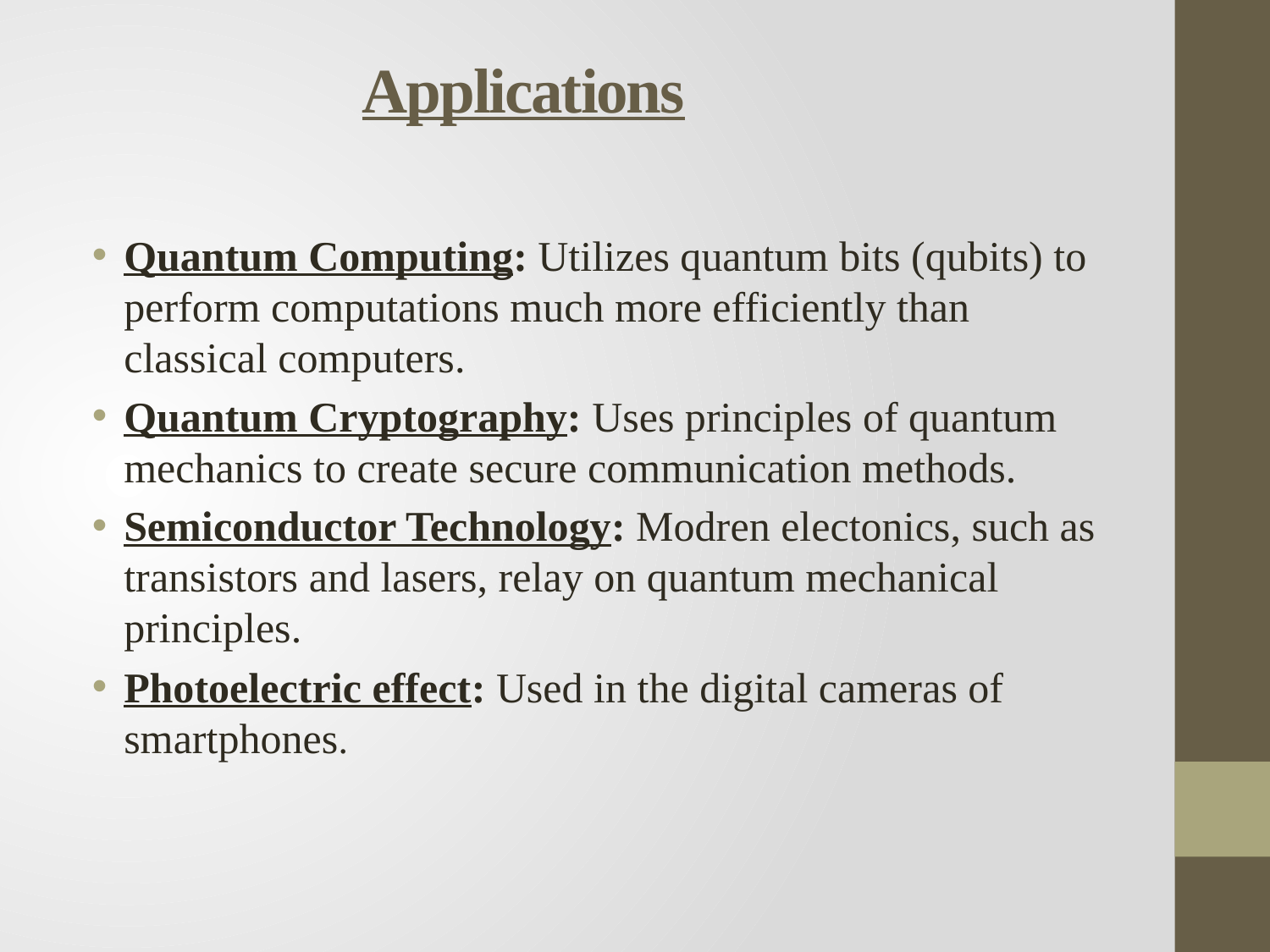

# Applications
Quantum Computing: Utilizes quantum bits (qubits) to perform computations much more efficiently than classical computers.
Quantum Cryptography: Uses principles of quantum mechanics to create secure communication methods.
Semiconductor Technology: Modren electonics, such as transistors and lasers, relay on quantum mechanical principles.
Photoelectric effect: Used in the digital cameras of smartphones.